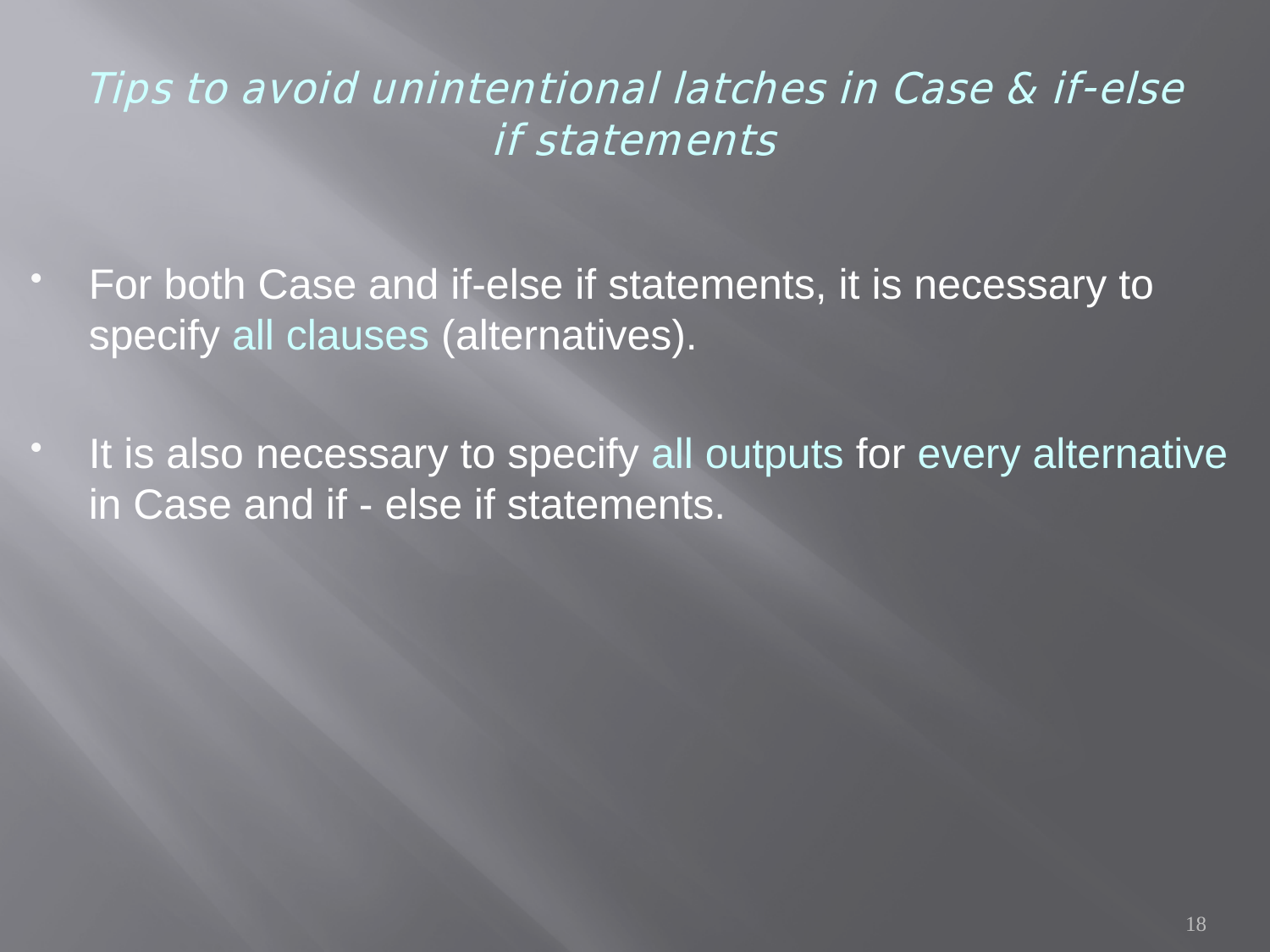

# Tips to avoid unintentional latches in Case & if-else if statements

For both Case and if-else if statements, it is necessary to specify all clauses (alternatives).

It is also necessary to specify all outputs for every alternative in Case and if - else if statements.
18